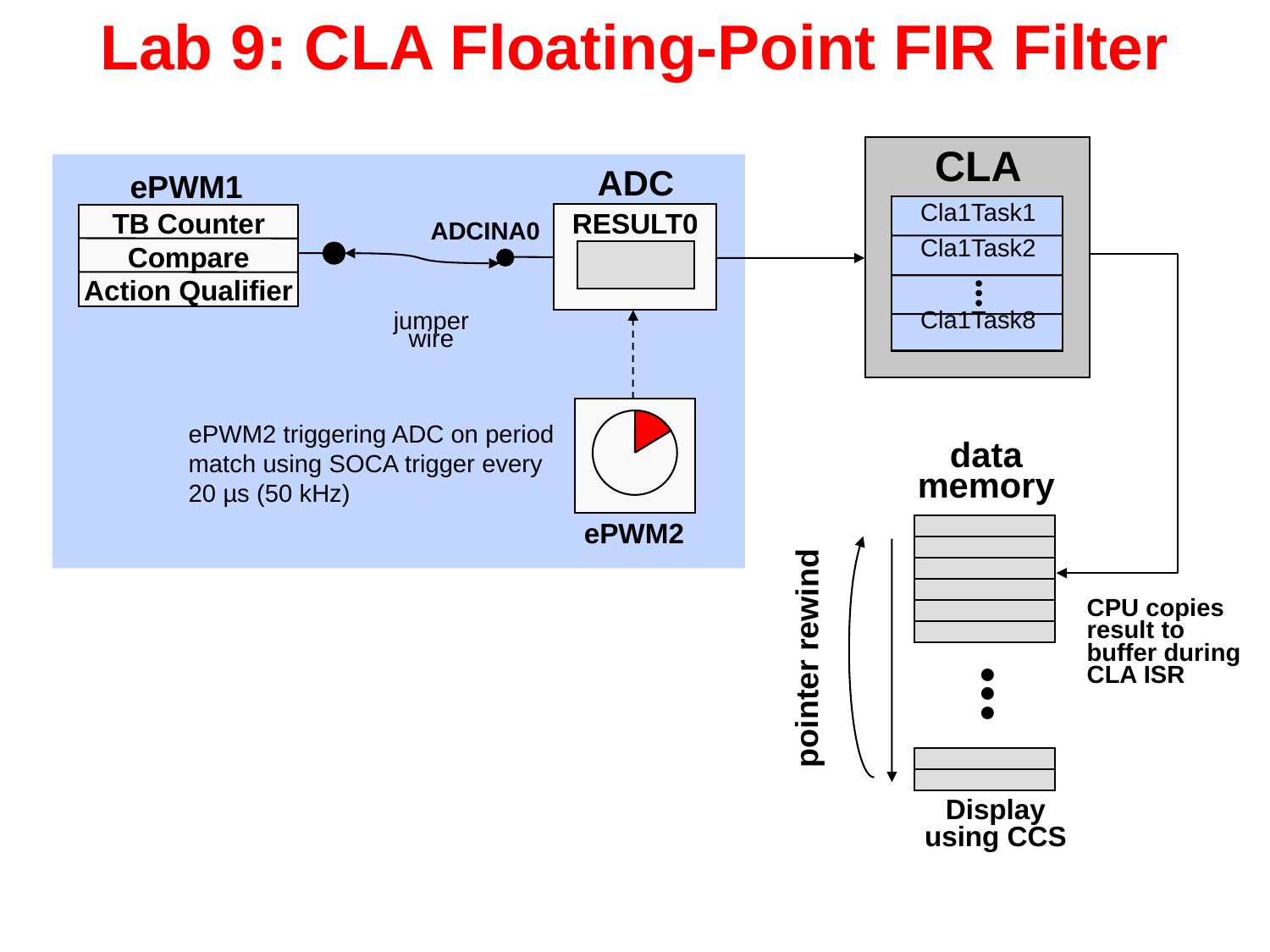

# Lab 9: CLA Floating-Point FIR Filter

CLA
Cla1Task1
Cla1Task2

Cla1Task8

ADC
ePWM1
TB Counter
Compare
Action Qualifier
RESULT0

ADCINA0

jumper
wire

ePWM2 triggering ADC on period match using SOCA trigger every 20 µs (50 kHz)
data
memory

...

pointer rewind
Display using CCS
ePWM2
CPU copies
result to
buffer during
CLA ISR